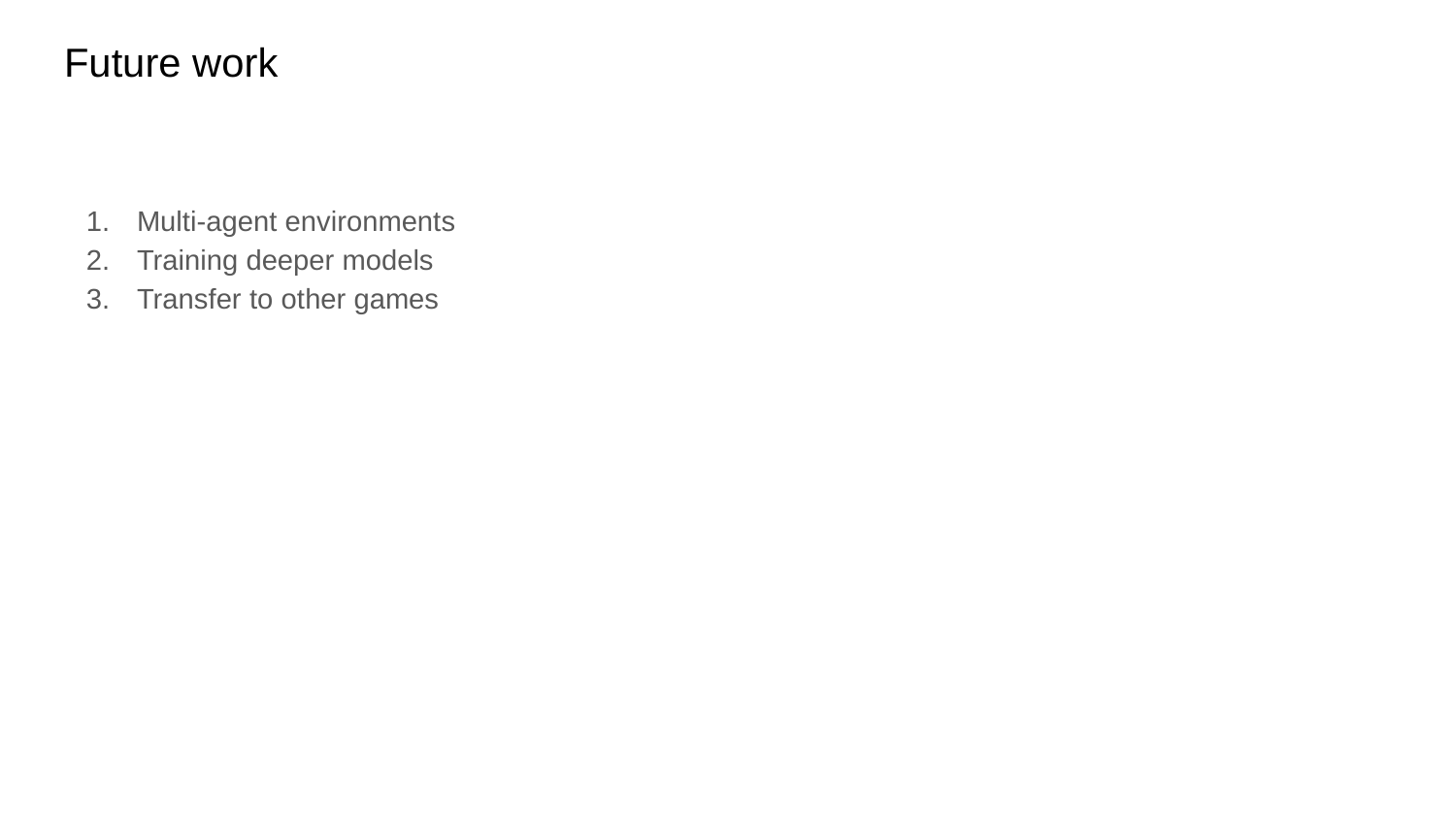

# Future work

Multi-agent environments
Training deeper models
Transfer to other games